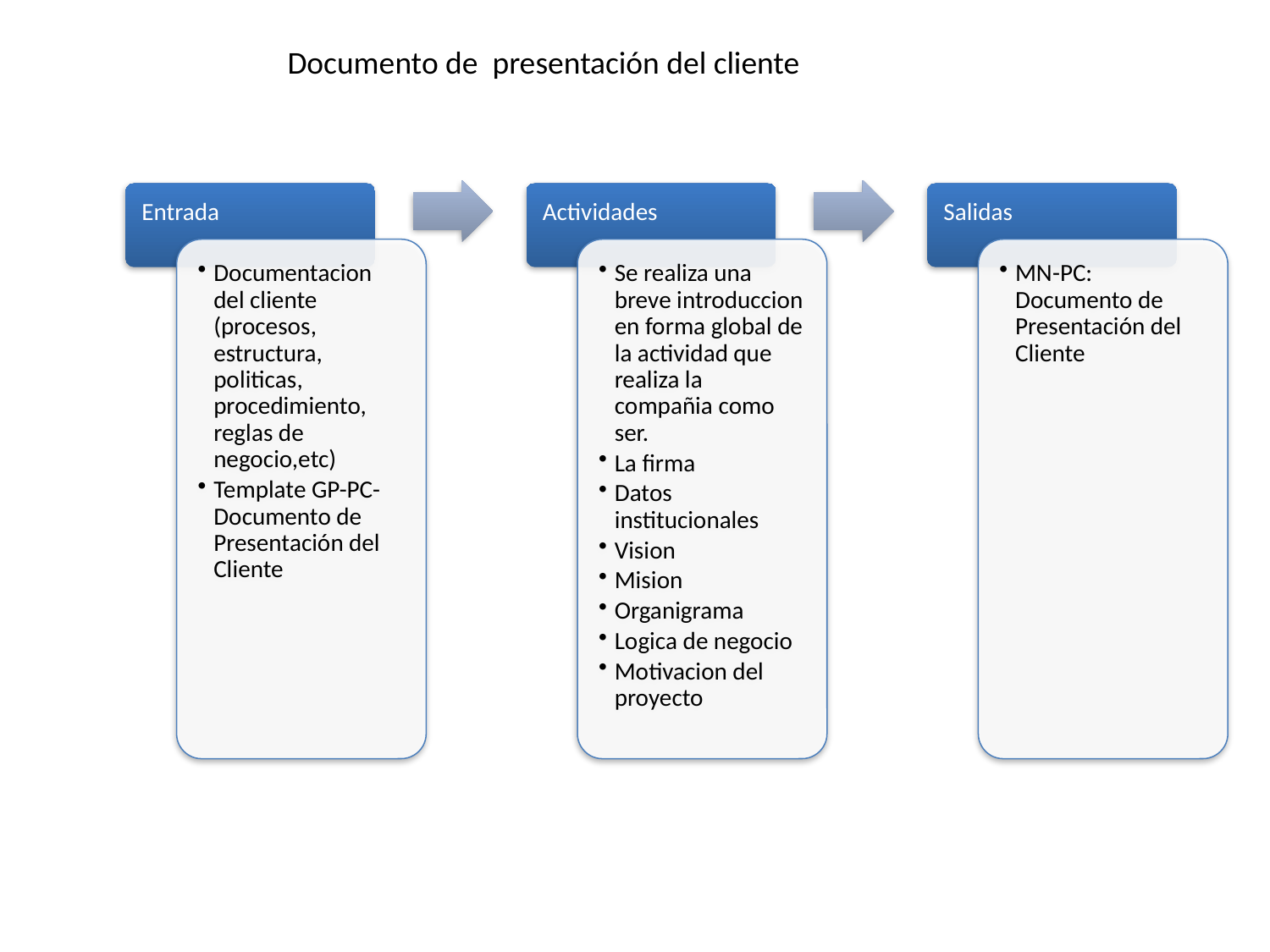

Documento de  presentación del cliente

Entrada
Documentacion del cliente (procesos, estructura, politicas, procedimiento, reglas de negocio,etc)
Template GP-PC-Documento de Presentación del Cliente

Actividades
Se realiza una breve introduccion en forma global de la actividad que realiza la compañia como ser.
La firma
Datos institucionales
Vision
Mision
Organigrama
Logica de negocio
Motivacion del proyecto

Salidas
MN-PC: Documento de Presentación del Cliente